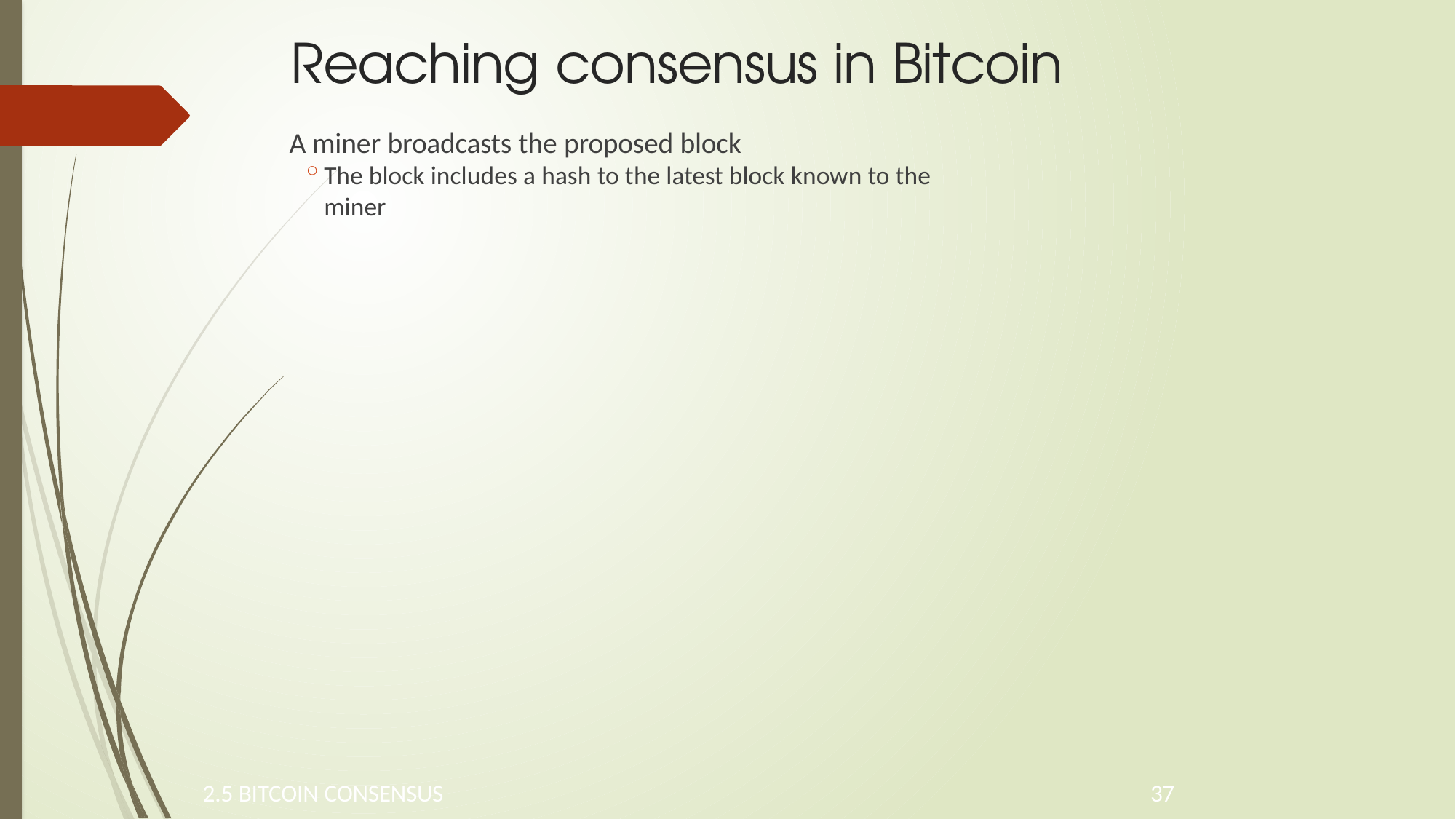

# Reaching consensus in Bitcoin
A miner broadcasts the proposed block
The block includes a hash to the latest block known to the miner
2.5 BITCOIN CONSENSUS
37